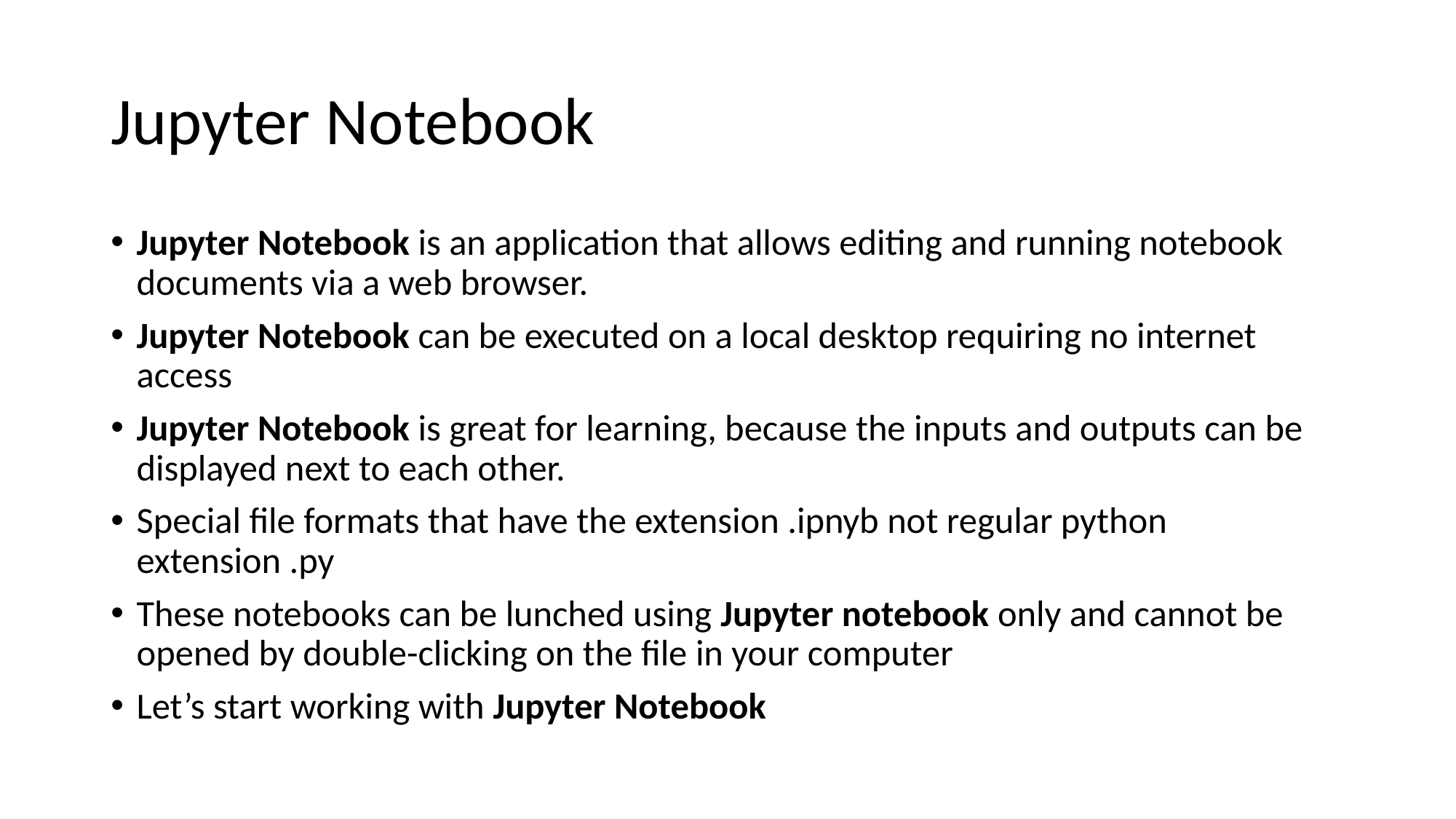

# Jupyter Notebook
Jupyter Notebook is an application that allows editing and running notebook documents via a web browser.
Jupyter Notebook can be executed on a local desktop requiring no internet access
Jupyter Notebook is great for learning, because the inputs and outputs can be displayed next to each other.
Special file formats that have the extension .ipnyb not regular python extension .py
These notebooks can be lunched using Jupyter notebook only and cannot be opened by double-clicking on the file in your computer
Let’s start working with Jupyter Notebook